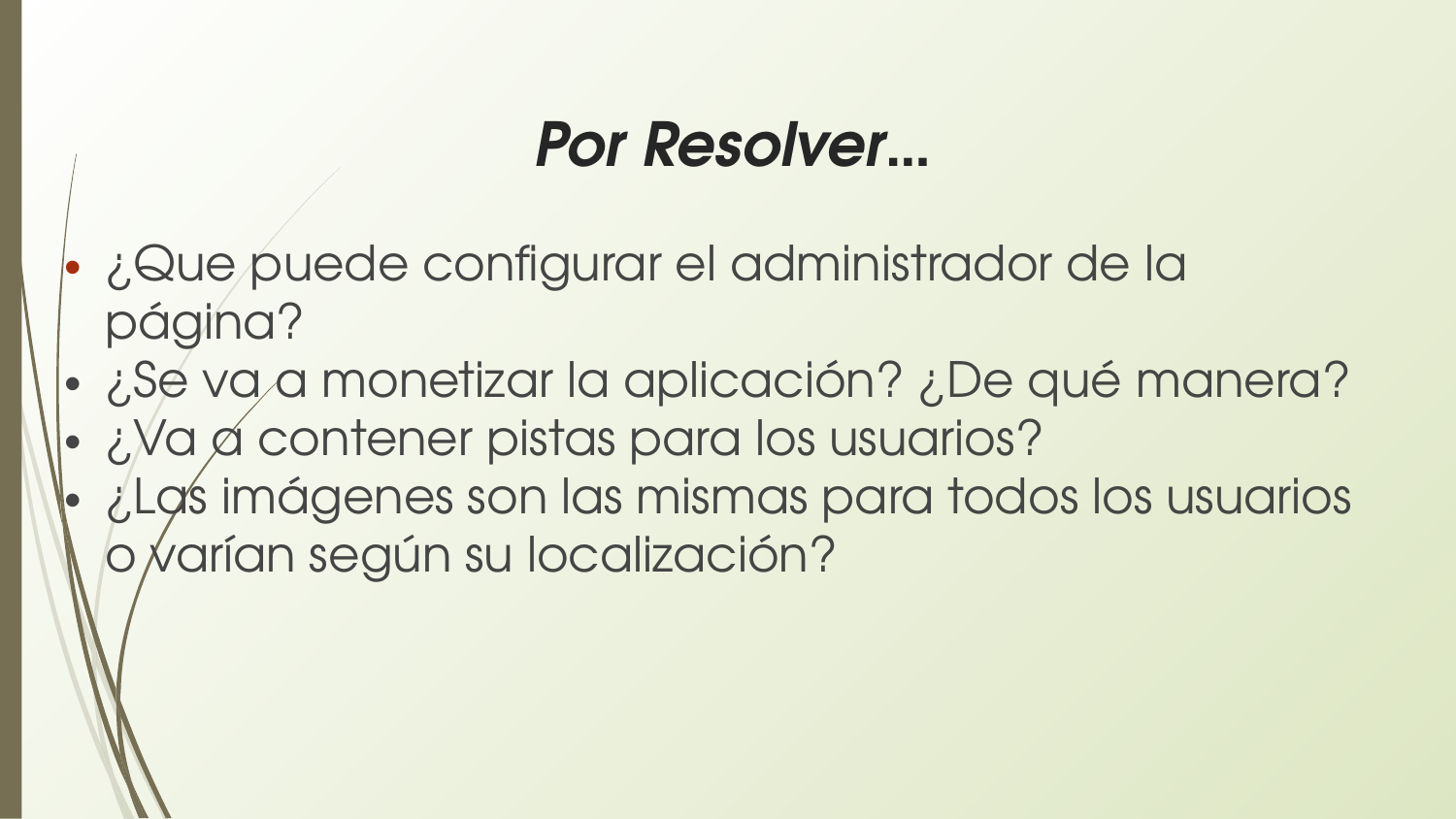

# Por Resolver…
¿Que puede configurar el administrador de la página?
¿Se va a monetizar la aplicación? ¿De qué manera?
¿Va a contener pistas para los usuarios?
¿Las imágenes son las mismas para todos los usuarios o varían según su localización?